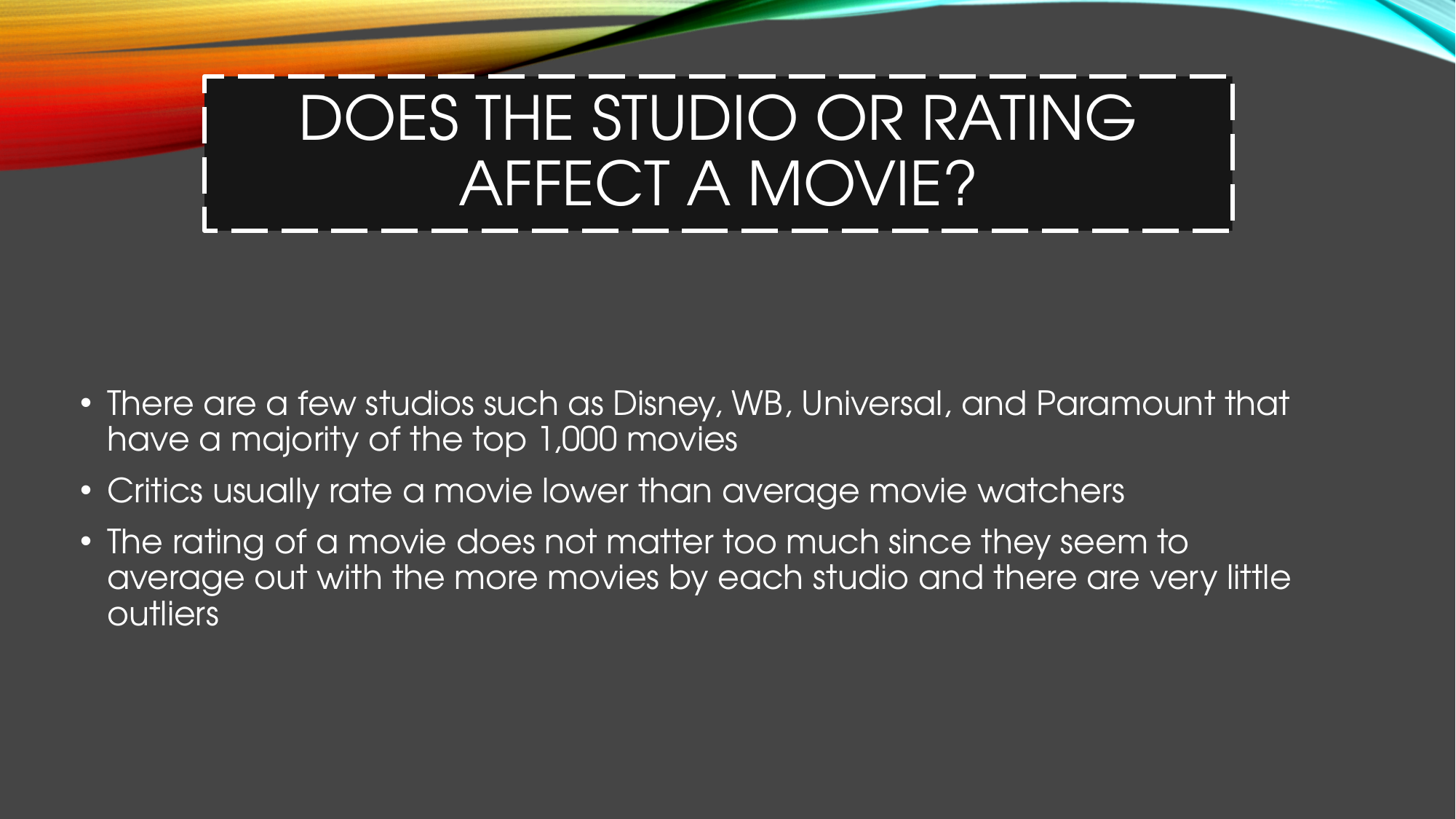

Does The studio or rating affect a movie?
There are a few studios such as Disney, WB, Universal, and Paramount that have a majority of the top 1,000 movies
Critics usually rate a movie lower than average movie watchers
The rating of a movie does not matter too much since they seem to average out with the more movies by each studio and there are very little outliers